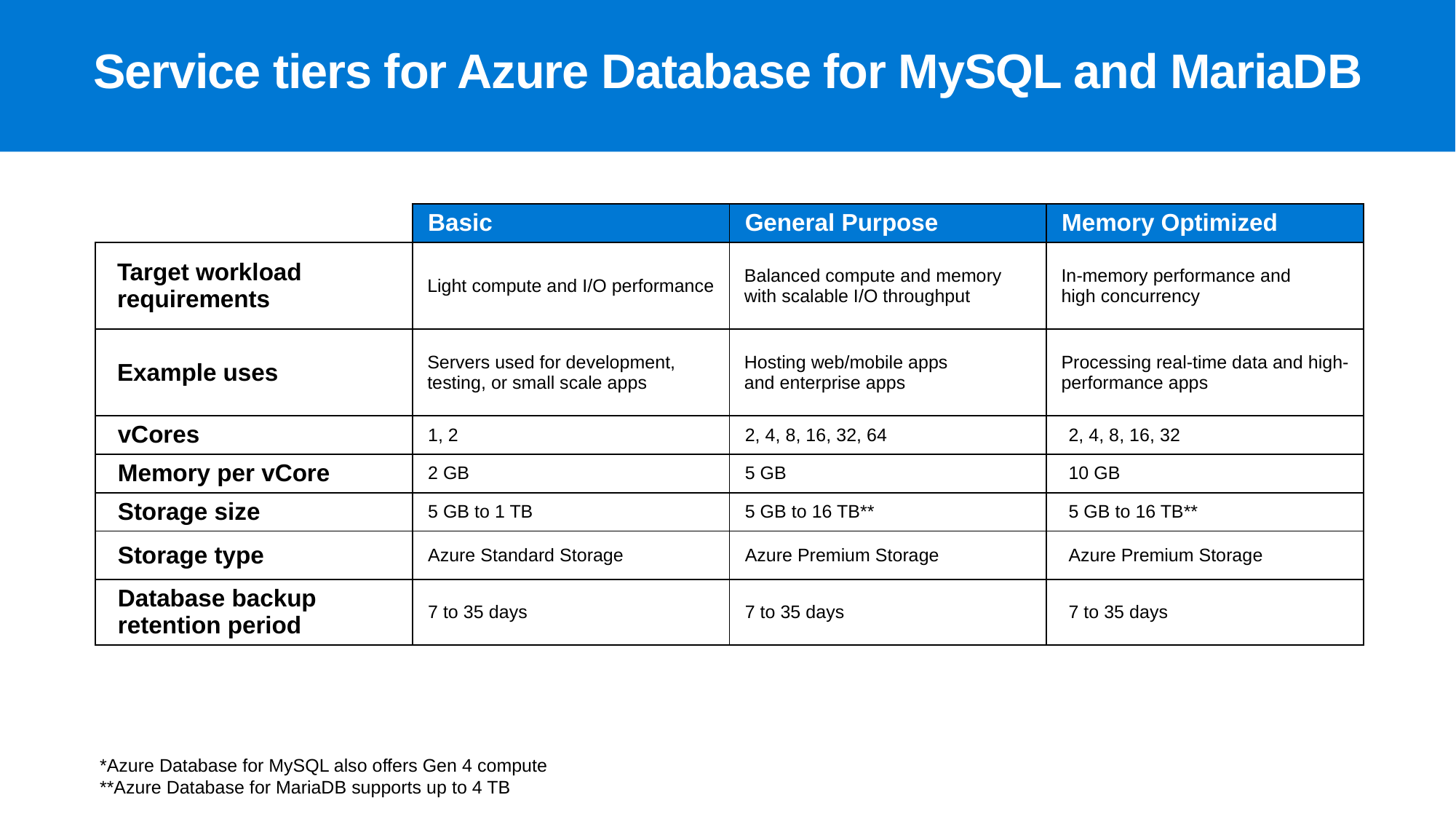

# Service tiers for Azure Database for MySQL and MariaDB
|  | Basic | General Purpose | Memory Optimized |
| --- | --- | --- | --- |
| Target workload requirements | Light compute and I/O performance | Balanced compute and memory with scalable I/O throughput | In-memory performance and high concurrency |
| Example uses | Servers used for development, testing, or small scale apps | Hosting web/mobile apps and enterprise apps | Processing real-time data and high-performance apps |
| vCores | 1, 2 | 2, 4, 8, 16, 32, 64 | 2, 4, 8, 16, 32 |
| Memory per vCore | 2 GB | 5 GB | 10 GB |
| Storage size | 5 GB to 1 TB | 5 GB to 16 TB\*\* | 5 GB to 16 TB\*\* |
| Storage type | Azure Standard Storage | Azure Premium Storage | Azure Premium Storage |
| Database backup retention period | 7 to 35 days | 7 to 35 days | 7 to 35 days |
*Azure Database for MySQL also offers Gen 4 compute
**Azure Database for MariaDB supports up to 4 TB